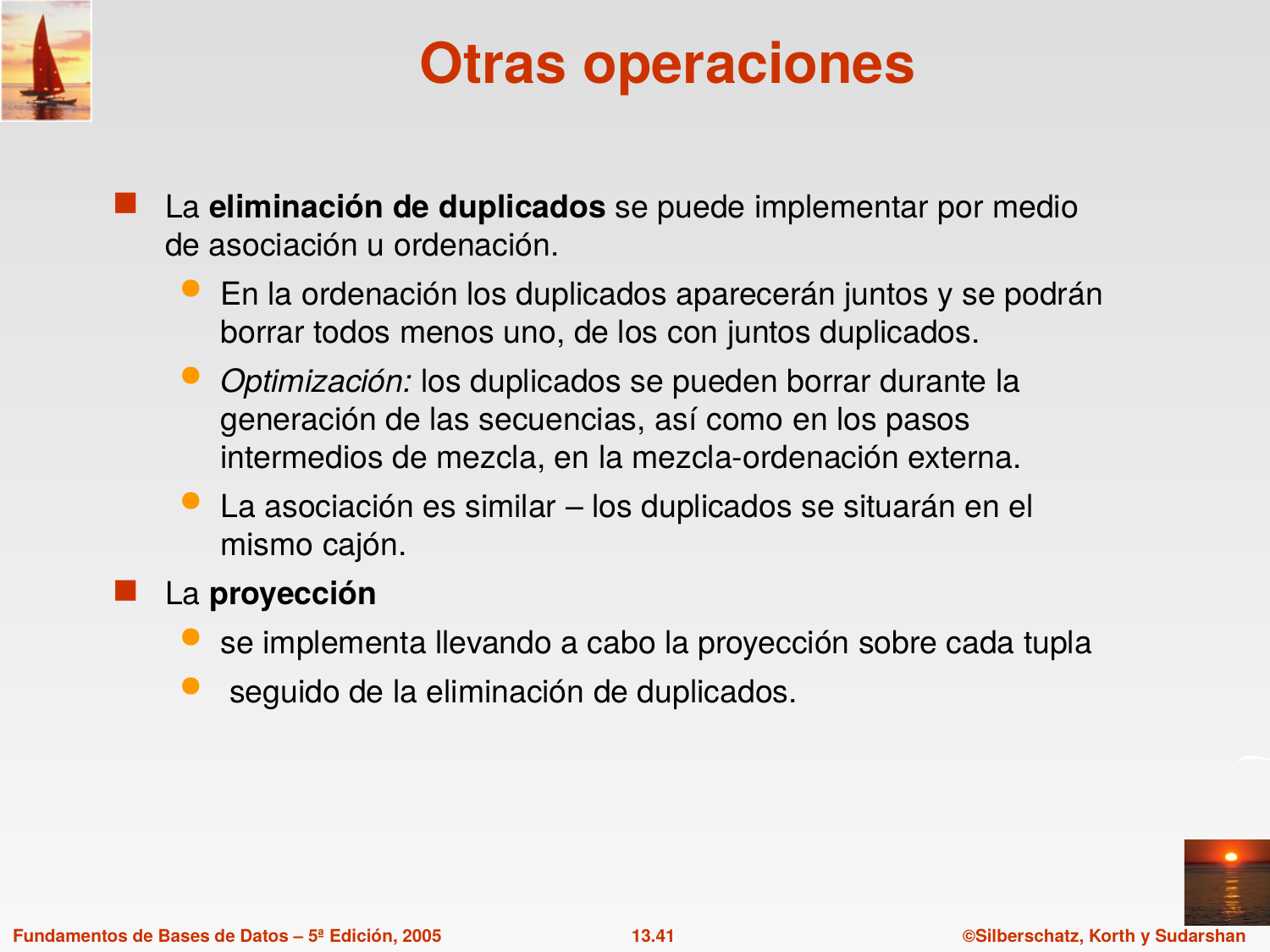

# Otras operaciones
La eliminación de duplicados se puede implementar por medio de asociación u ordenación.
En la ordenación los duplicados aparecerán juntos y se podrán borrar todos menos uno, de los con juntos duplicados.
Optimización: los duplicados se pueden borrar durante la generación de las secuencias, así como en los pasos intermedios de mezcla, en la mezcla-ordenación externa.
La asociación es similar – los duplicados se situarán en el mismo cajón.
La proyección
se implementa llevando a cabo la proyección sobre cada tupla
 seguido de la eliminación de duplicados.